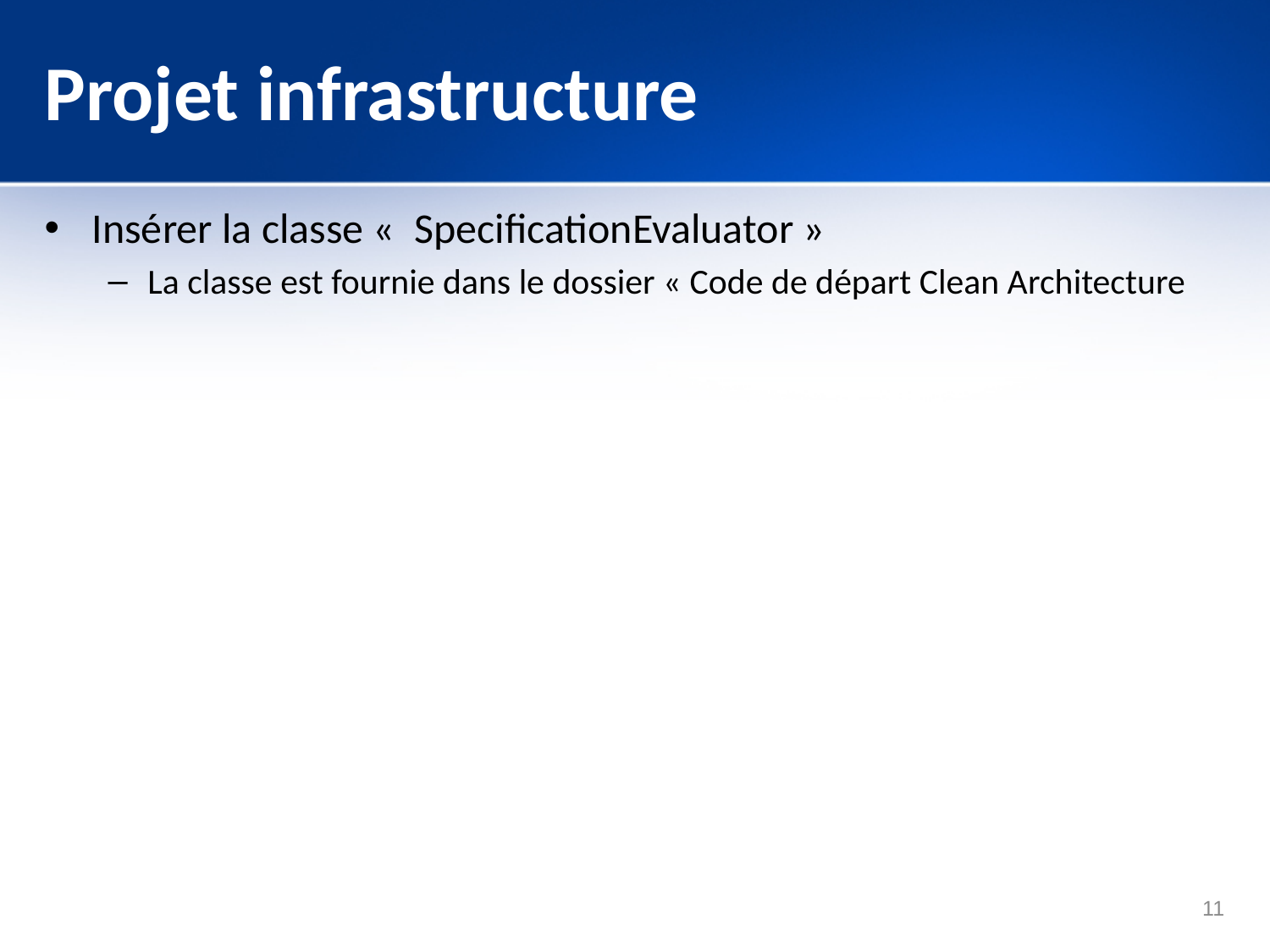

# Projet infrastructure
Insérer la classe «  SpecificationEvaluator »
La classe est fournie dans le dossier « Code de départ Clean Architecture
11